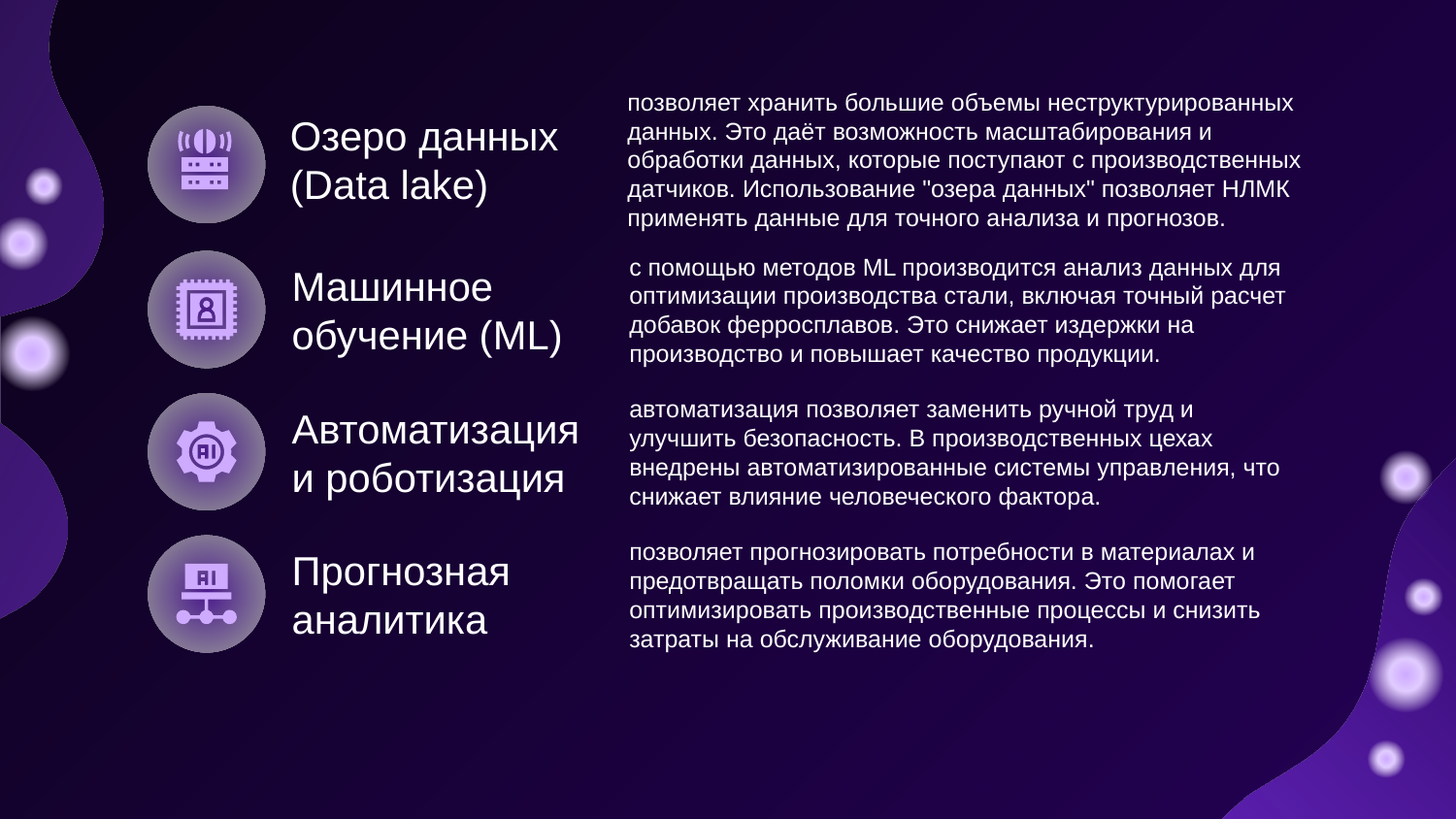

Озеро данных (Data lake)
позволяет хранить большие объемы неструктурированных данных. Это даёт возможность масштабирования и обработки данных, которые поступают с производственных датчиков. Использование "озера данных" позволяет НЛМК применять данные для точного анализа и прогнозов.

Машинное обучение (ML)
с помощью методов ML производится анализ данных для оптимизации производства стали, включая точный расчет добавок ферросплавов. Это снижает издержки на производство и повышает качество продукции.

Автоматизация и роботизация
автоматизация позволяет заменить ручной труд и улучшить безопасность. В производственных цехах внедрены автоматизированные системы управления, что снижает влияние человеческого фактора.

Прогнозная аналитика
позволяет прогнозировать потребности в материалах и предотвращать поломки оборудования. Это помогает оптимизировать производственные процессы и снизить затраты на обслуживание оборудования.